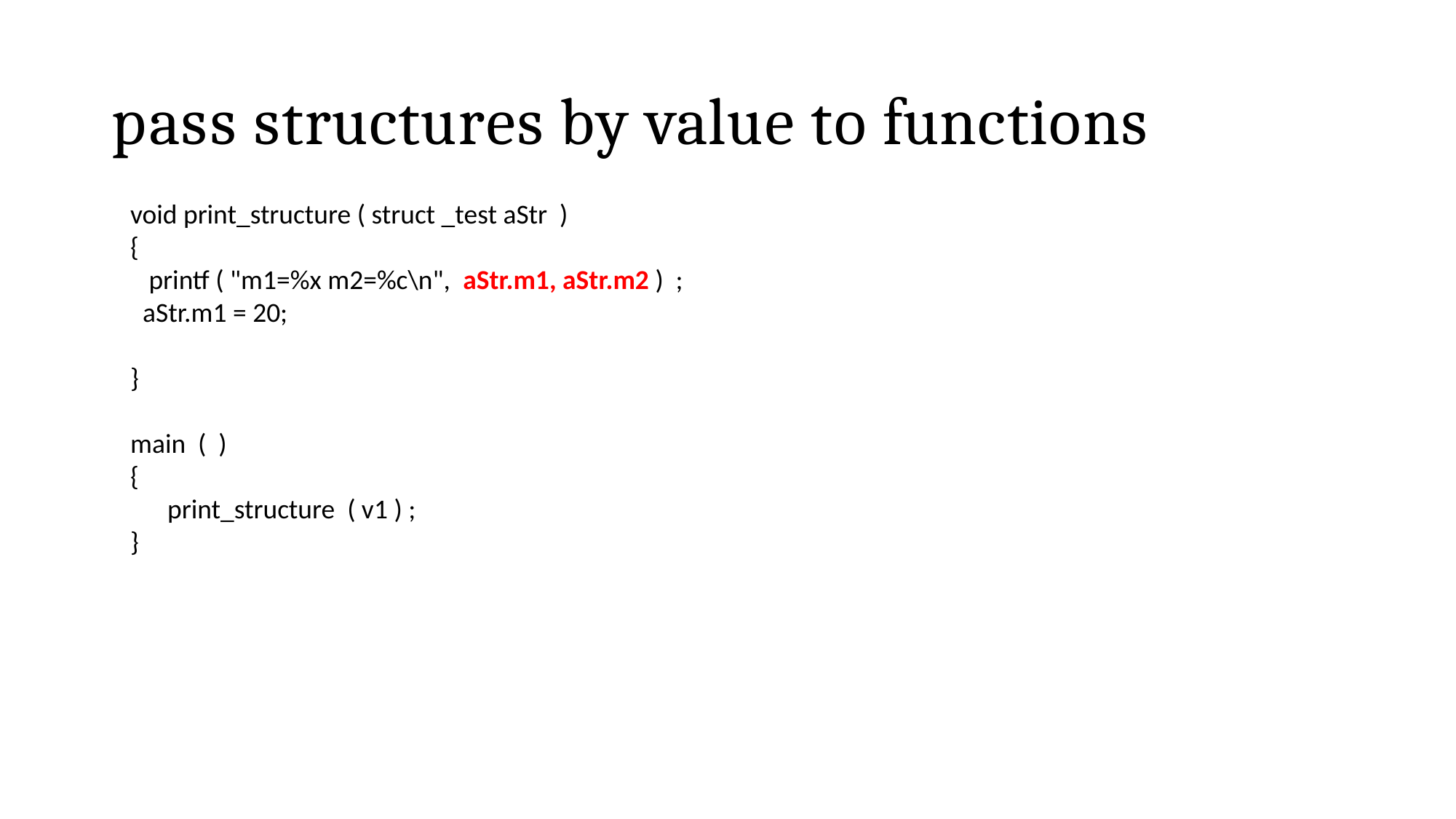

# pass structures by value to functions
void print_structure ( struct _test aStr  )
{
   printf ( "m1=%x m2=%c\n",  aStr.m1, aStr.m2 )  ;
  aStr.m1 = 20;

}

main  (  )
{
      print_structure  ( v1 ) ;
}